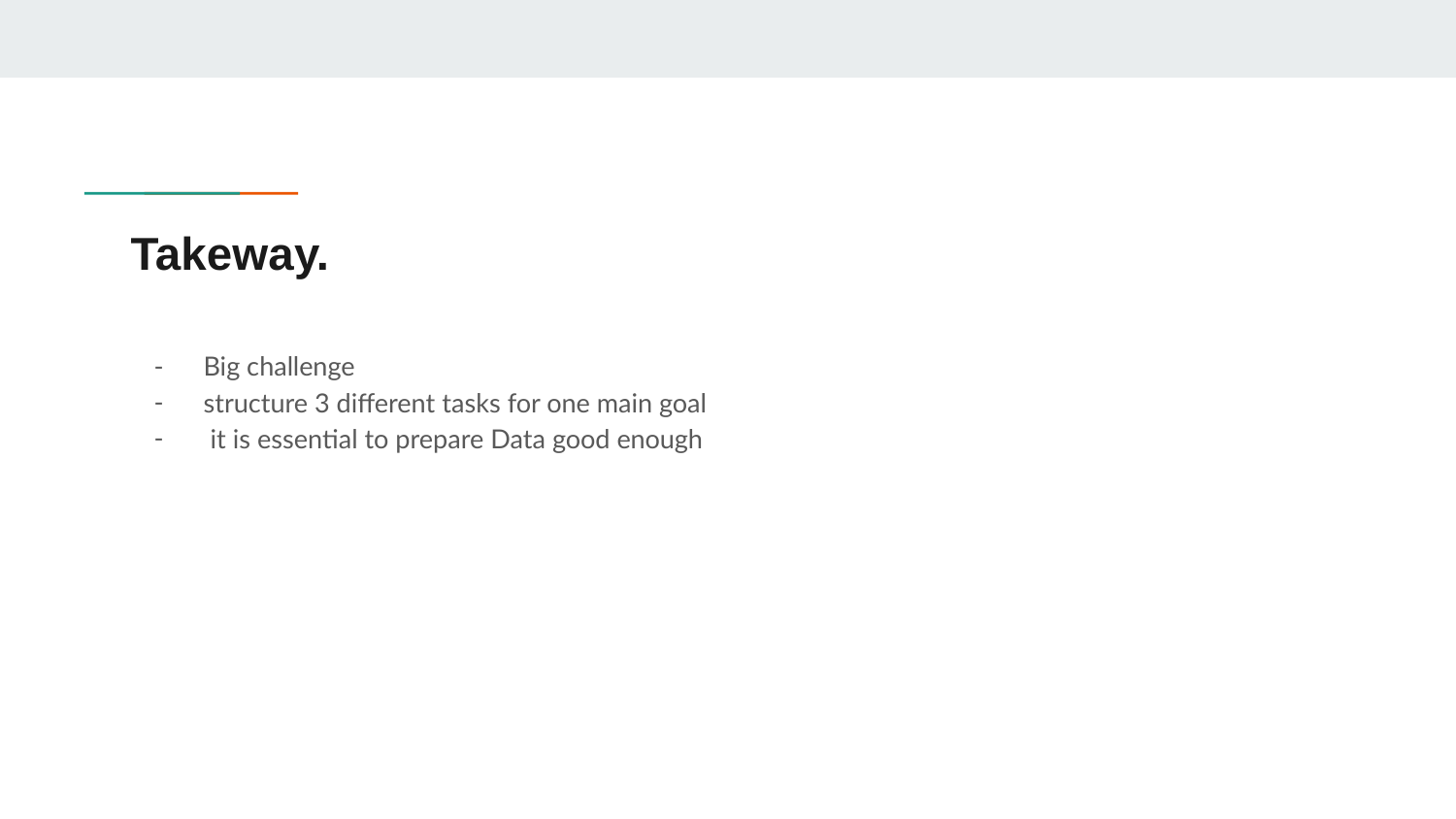

# Takeway.

Big challenge
structure 3 different tasks for one main goal
 it is essential to prepare Data good enough